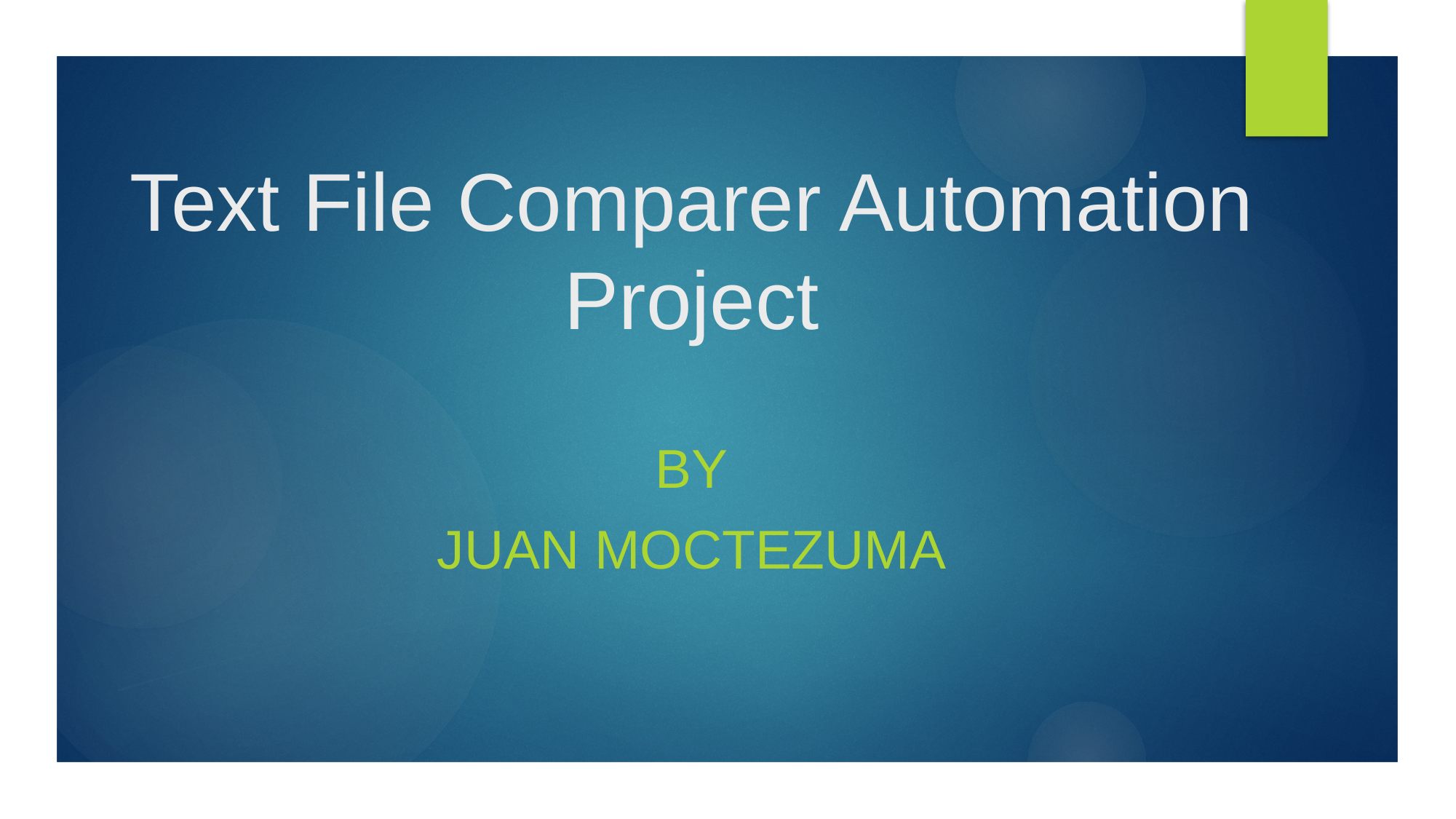

# Text File Comparer Automation Project
By
JUAN MOCTEZUMA